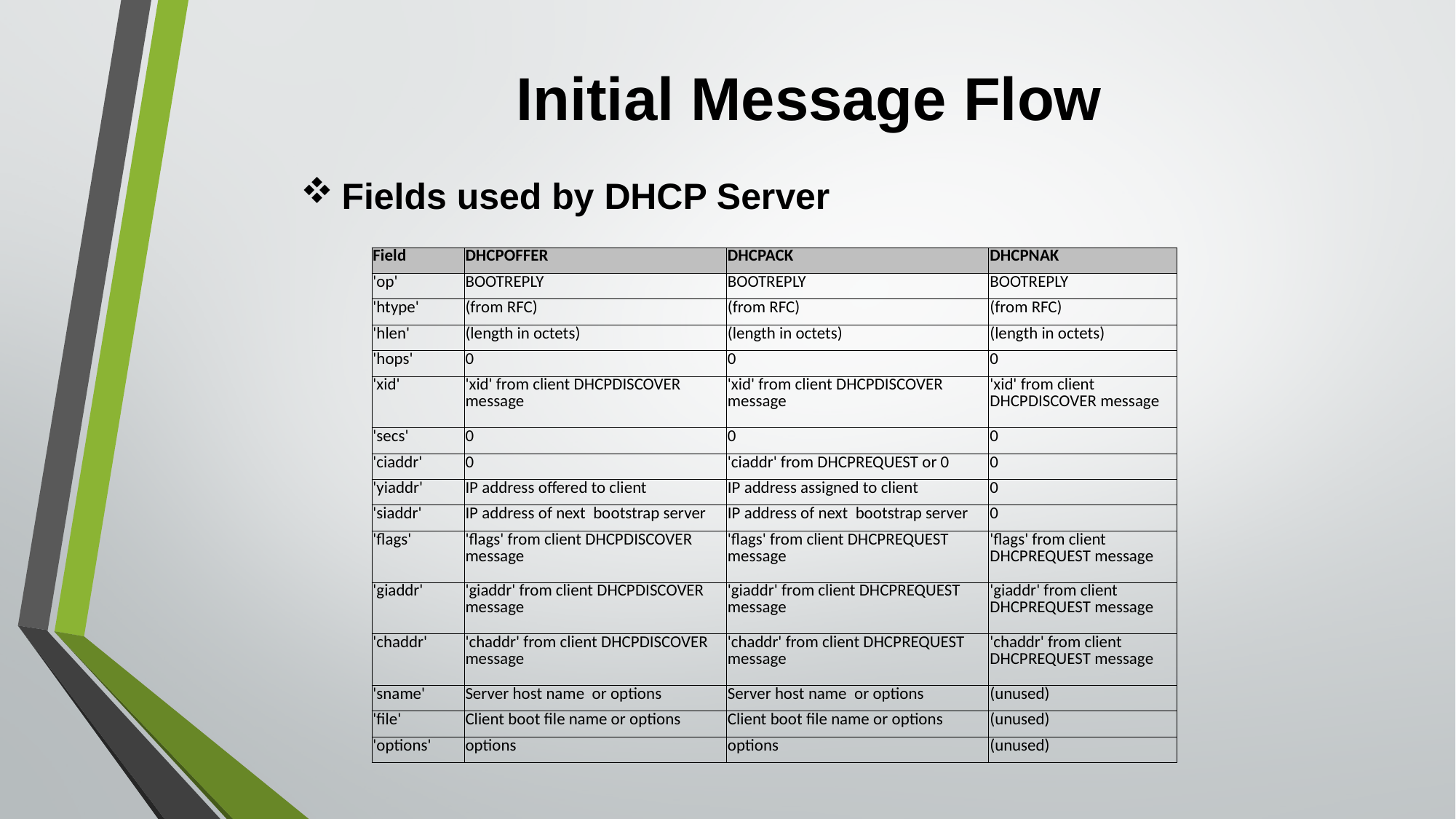

# Initial Message Flow
Fields used by DHCP Server
| Field | DHCPOFFER | DHCPACK | DHCPNAK |
| --- | --- | --- | --- |
| 'op' | BOOTREPLY | BOOTREPLY | BOOTREPLY |
| 'htype' | (from RFC) | (from RFC) | (from RFC) |
| 'hlen' | (length in octets) | (length in octets) | (length in octets) |
| 'hops' | 0 | 0 | 0 |
| 'xid' | 'xid' from client DHCPDISCOVER message | 'xid' from client DHCPDISCOVER message | 'xid' from client DHCPDISCOVER message |
| 'secs' | 0 | 0 | 0 |
| 'ciaddr' | 0 | 'ciaddr' from DHCPREQUEST or 0 | 0 |
| 'yiaddr' | IP address offered to client | IP address assigned to client | 0 |
| 'siaddr' | IP address of next bootstrap server | IP address of next bootstrap server | 0 |
| 'flags' | 'flags' from client DHCPDISCOVER message | 'flags' from client DHCPREQUEST message | 'flags' from client DHCPREQUEST message |
| 'giaddr' | 'giaddr' from client DHCPDISCOVER message | 'giaddr' from client DHCPREQUEST message | 'giaddr' from client DHCPREQUEST message |
| 'chaddr' | 'chaddr' from client DHCPDISCOVER message | 'chaddr' from client DHCPREQUEST message | 'chaddr' from client DHCPREQUEST message |
| 'sname' | Server host name or options | Server host name or options | (unused) |
| 'file' | Client boot file name or options | Client boot file name or options | (unused) |
| 'options' | options | options | (unused) |